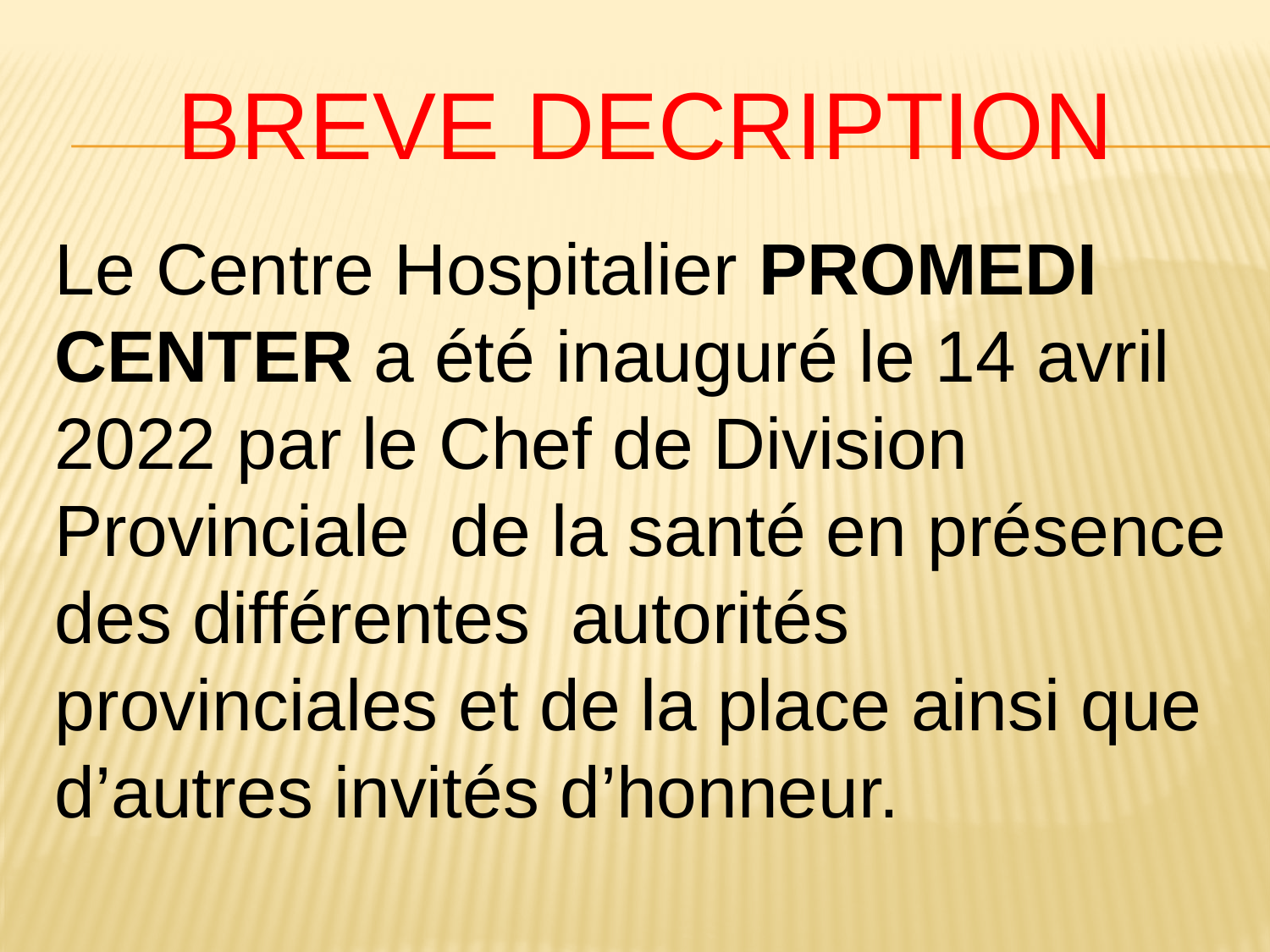

# BREVE DECRIPTION
Le Centre Hospitalier PROMEDI CENTER a été inauguré le 14 avril 2022 par le Chef de Division Provinciale  de la santé en présence des différentes  autorités provinciales et de la place ainsi que d’autres invités d’honneur.